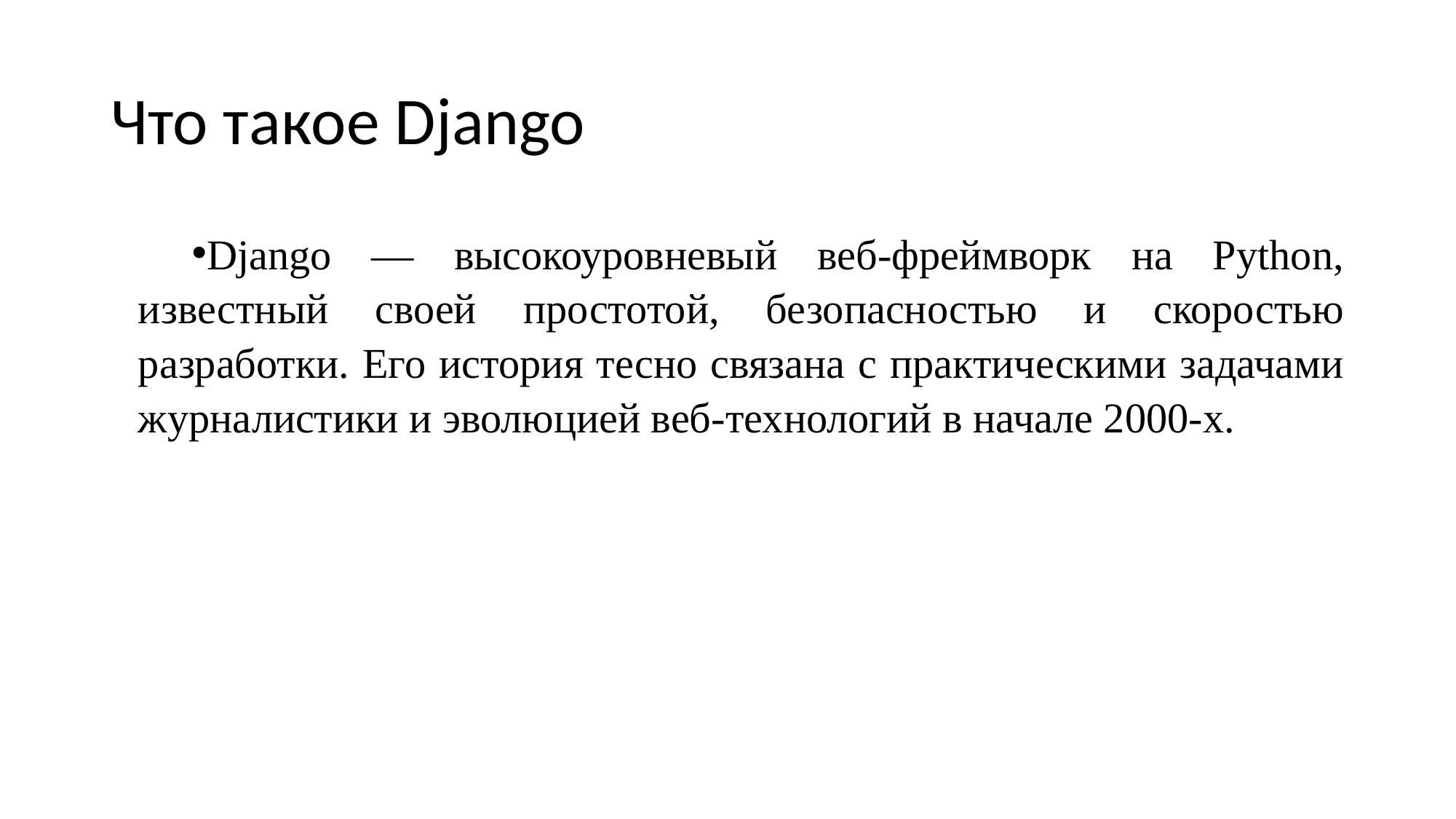

# Что такое Django
Django — высокоуровневый веб-фреймворк на Python, известный своей простотой, безопасностью и скоростью разработки. Его история тесно связана с практическими задачами журналистики и эволюцией веб-технологий в начале 2000-х.